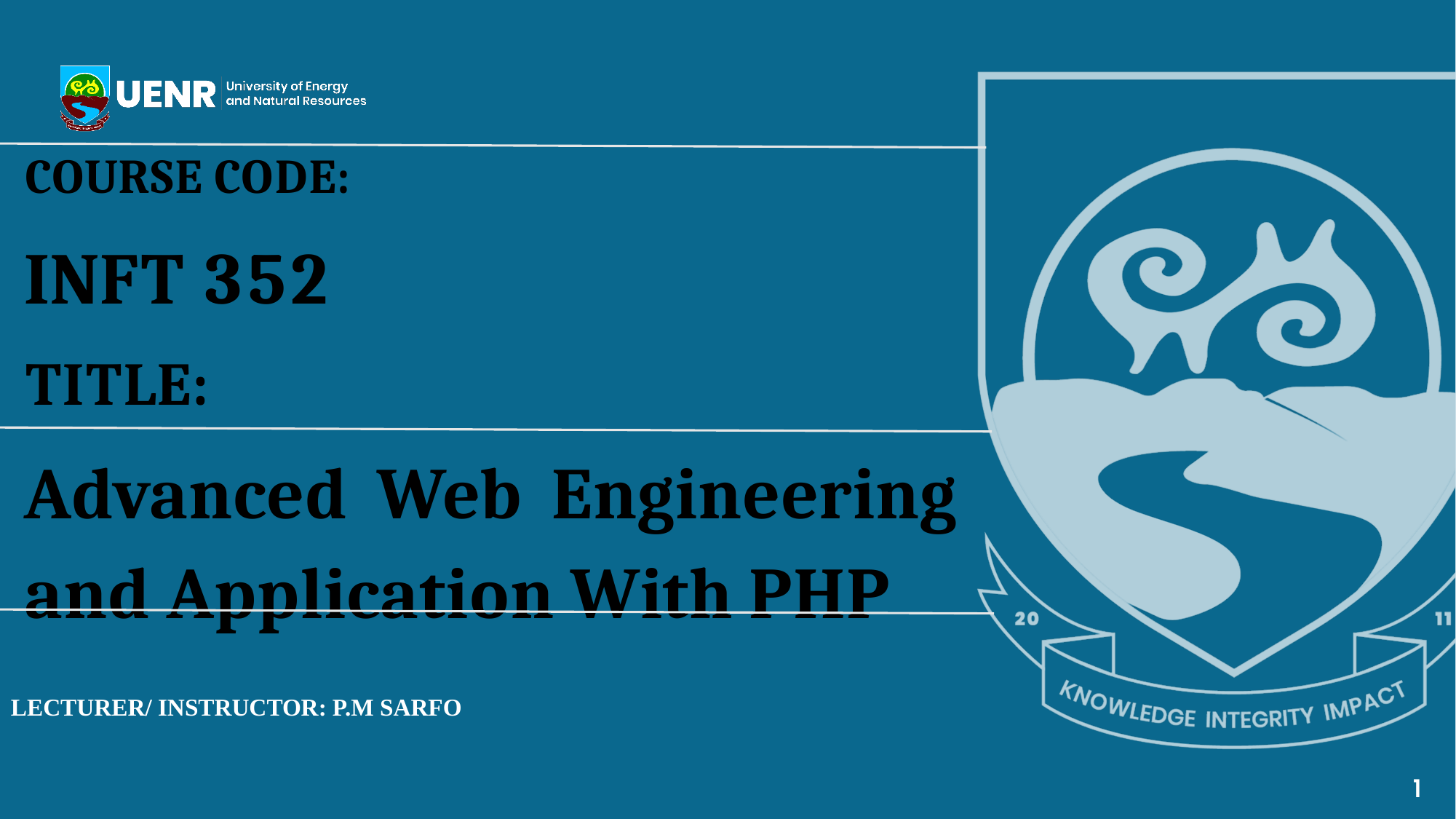

COURSE CODE:
INFT 352
TITLE:
Advanced Web Engineering and Application With PHP
LECTURER/ INSTRUCTOR: P.M SARFO

1